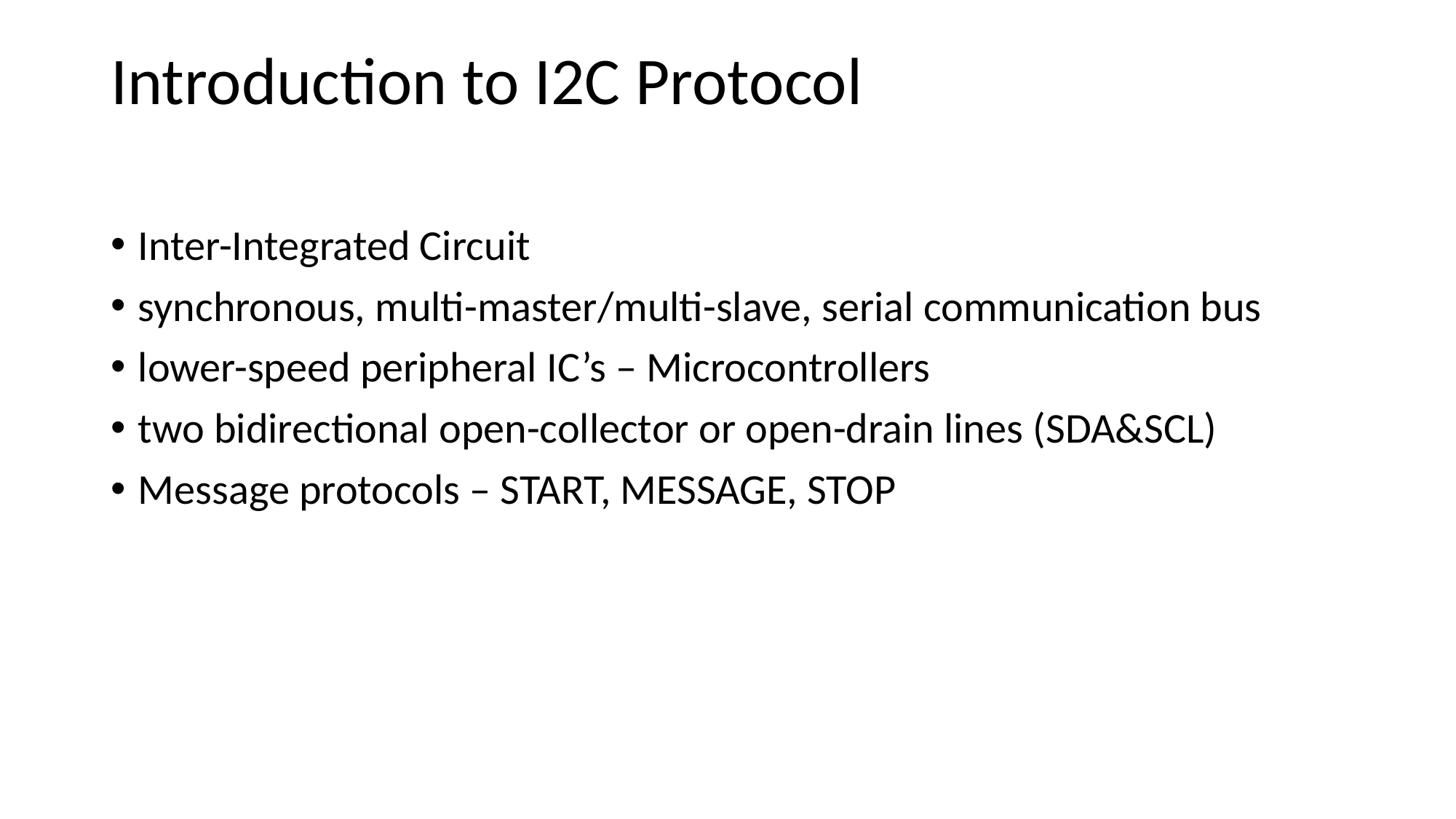

# Introduction to I2C Protocol
Inter-Integrated Circuit
synchronous, multi-master/multi-slave, serial communication bus
lower-speed peripheral IC’s – Microcontrollers
two bidirectional open-collector or open-drain lines (SDA&SCL)
Message protocols – START, MESSAGE, STOP